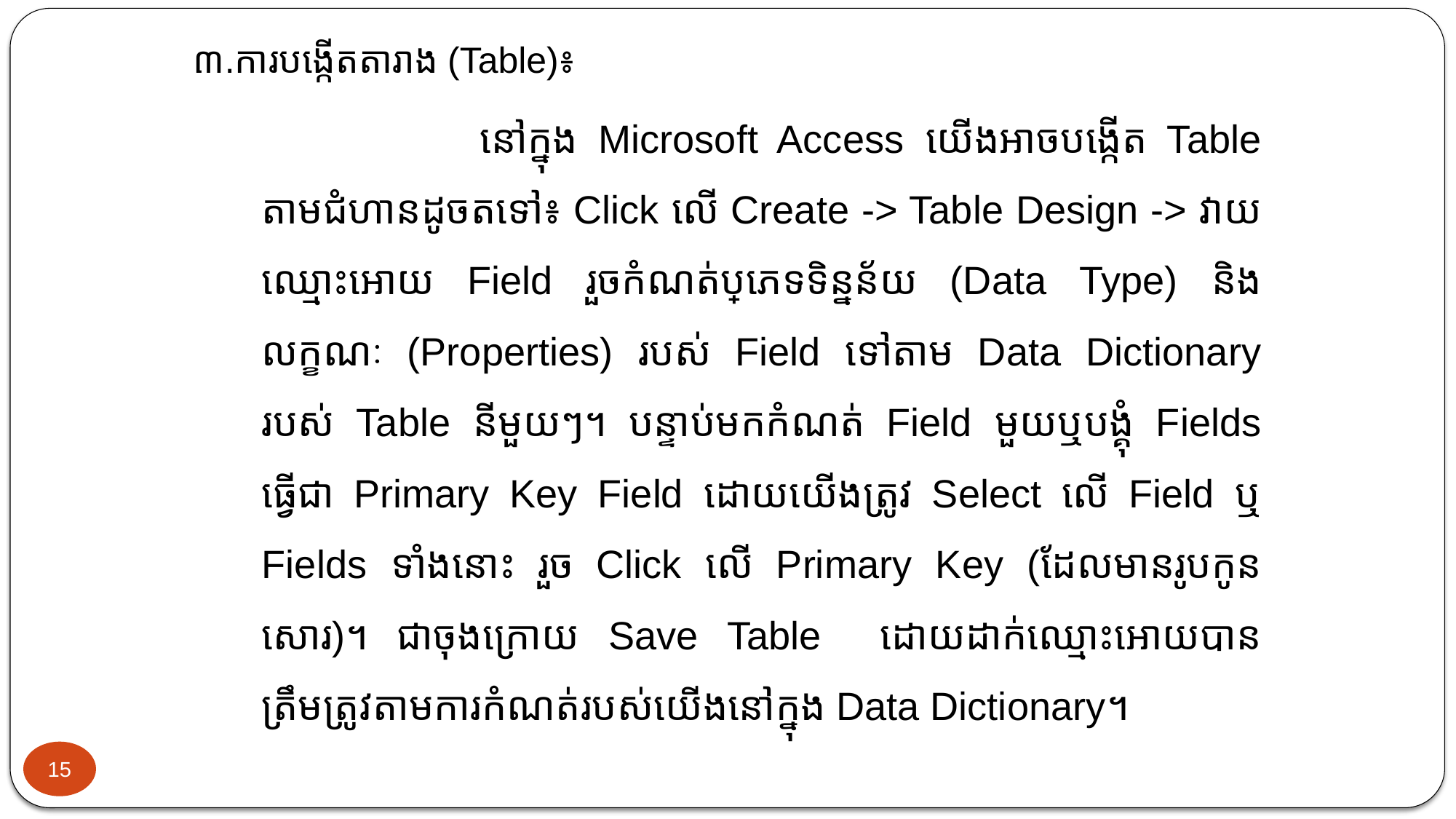

៣.ការបង្កើតតារាង (Table)៖
		នៅក្នុង Microsoft Access យើងអាចបង្កើត Table តាមជំហានដូចតទៅ៖ Click លើ Create -> Table Design -> វាយឈ្មោះអោយ Field រួចកំណត់ប្រភេទទិន្នន័យ (Data Type) និងលក្ខណៈ (Properties) របស់ Field ទៅតាម Data Dictionary របស់ Table នីមួយៗ។ បន្ទាប់មកកំណត់ Field មួយឬបង្គុំ Fields ធ្វើជា Primary Key Field ដោយយើងត្រូវ Select លើ Field ឬ Fields ទាំងនោះ រួច Click លើ Primary Key (ដែលមានរូបកូនសោរ)។ ជាចុងក្រោយ Save Table  ដោយដាក់ឈ្មោះអោយបានត្រឹមត្រូវតាមការកំណត់របស់យើងនៅក្នុង Data Dictionary។

15